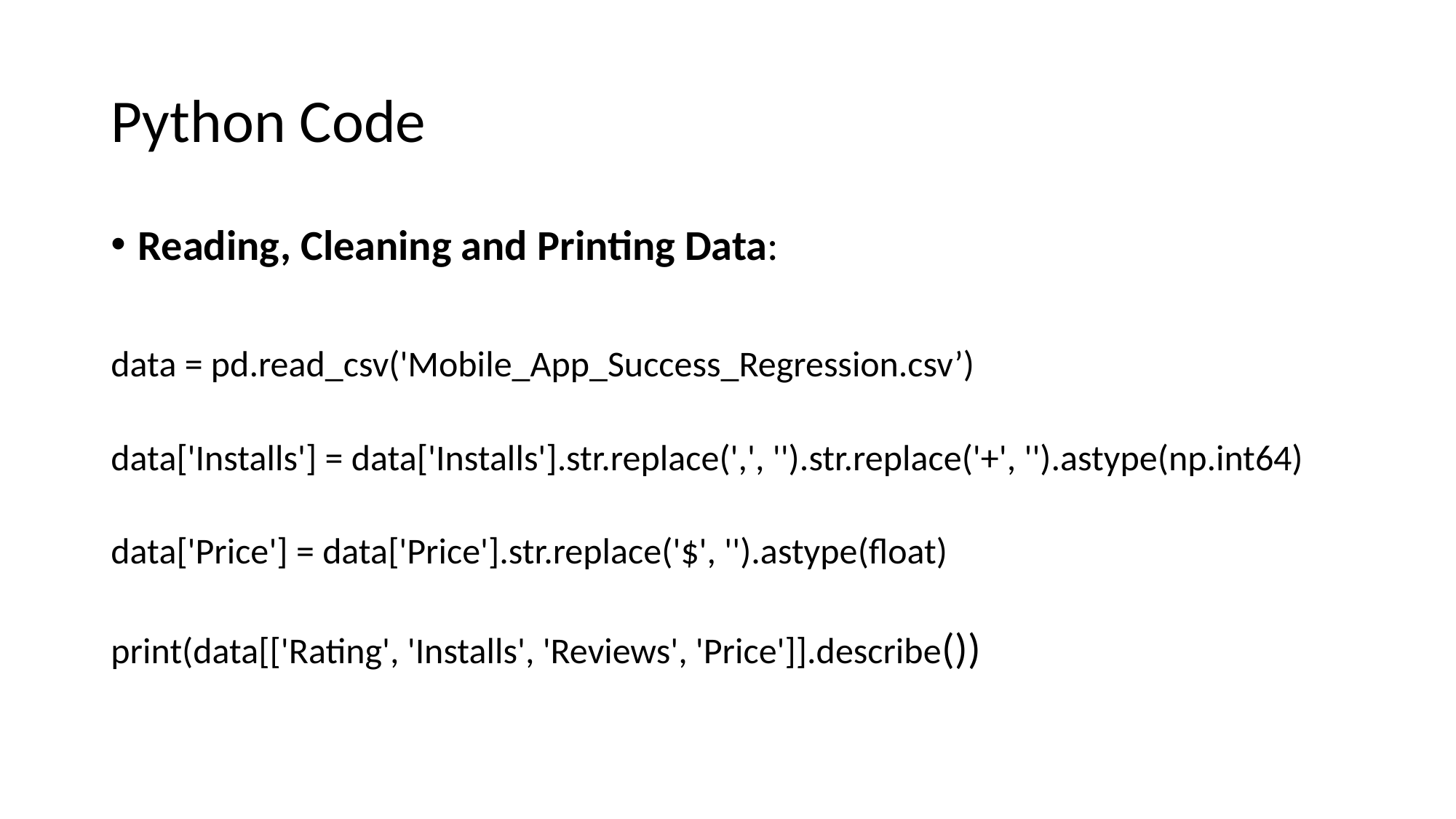

# Python Code
Reading, Cleaning and Printing Data:

data = pd.read_csv('Mobile_App_Success_Regression.csv’)
data['Installs'] = data['Installs'].str.replace(',', '').str.replace('+', '').astype(np.int64)
data['Price'] = data['Price'].str.replace('$', '').astype(float)
print(data[['Rating', 'Installs', 'Reviews', 'Price']].describe())